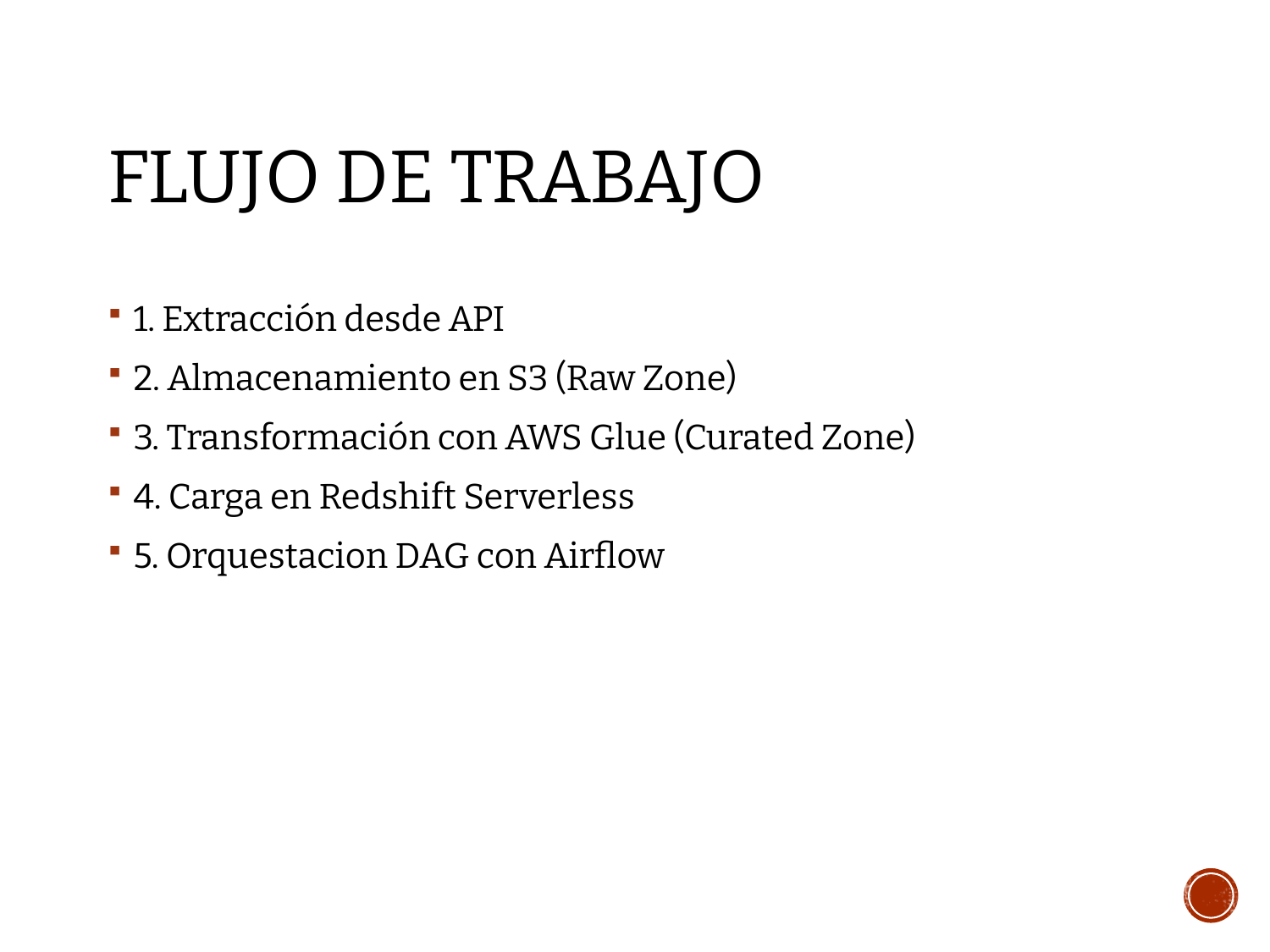

# Flujo de Trabajo
1. Extracción desde API
2. Almacenamiento en S3 (Raw Zone)
3. Transformación con AWS Glue (Curated Zone)
4. Carga en Redshift Serverless
5. Orquestacion DAG con Airflow